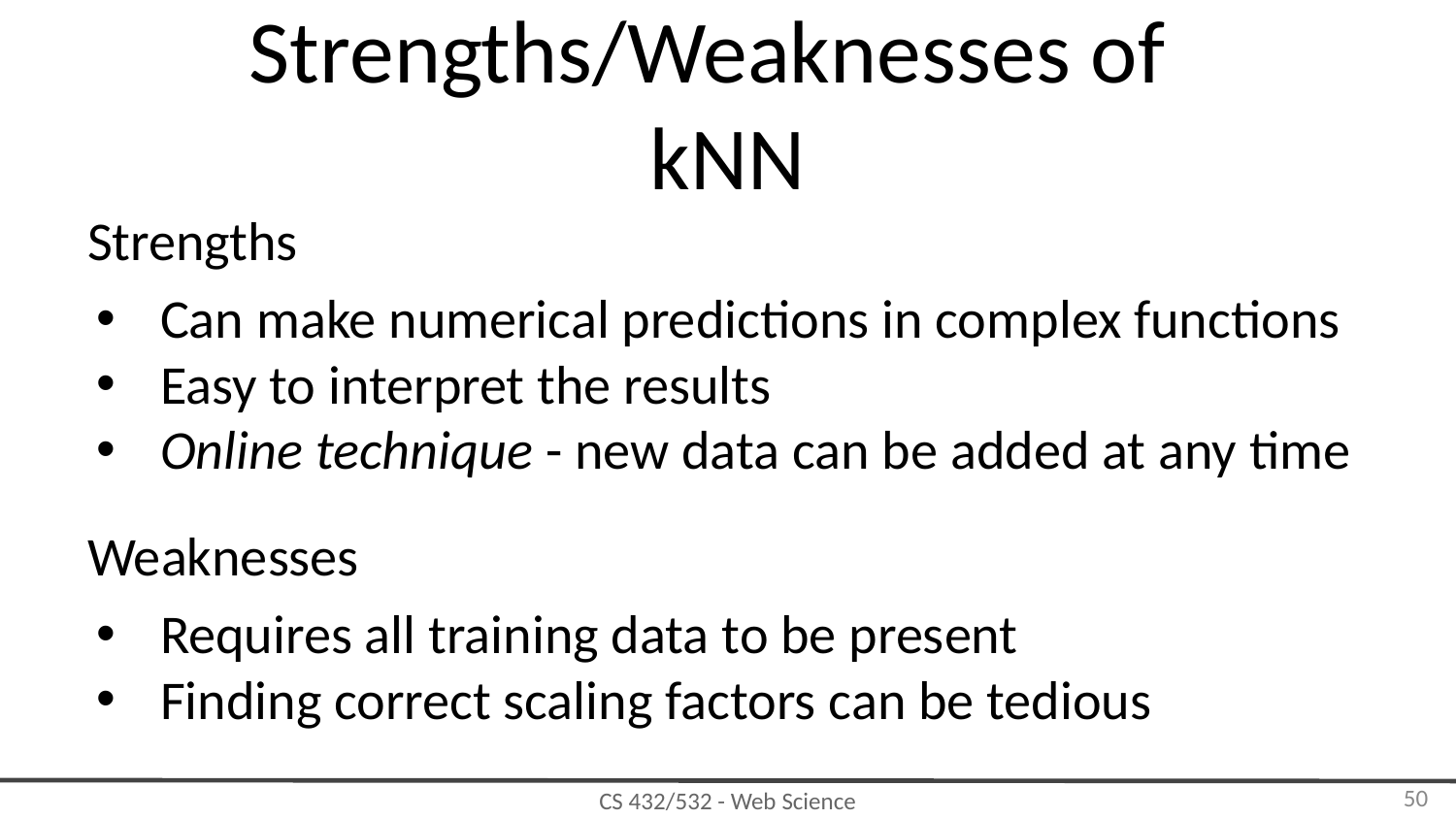

# Strengths/Weaknesses of
kNN
Strengths
Can make numerical predictions in complex functions
Easy to interpret the results
Online technique - new data can be added at any time

Weaknesses
Requires all training data to be present
Finding correct scaling factors can be tedious
50